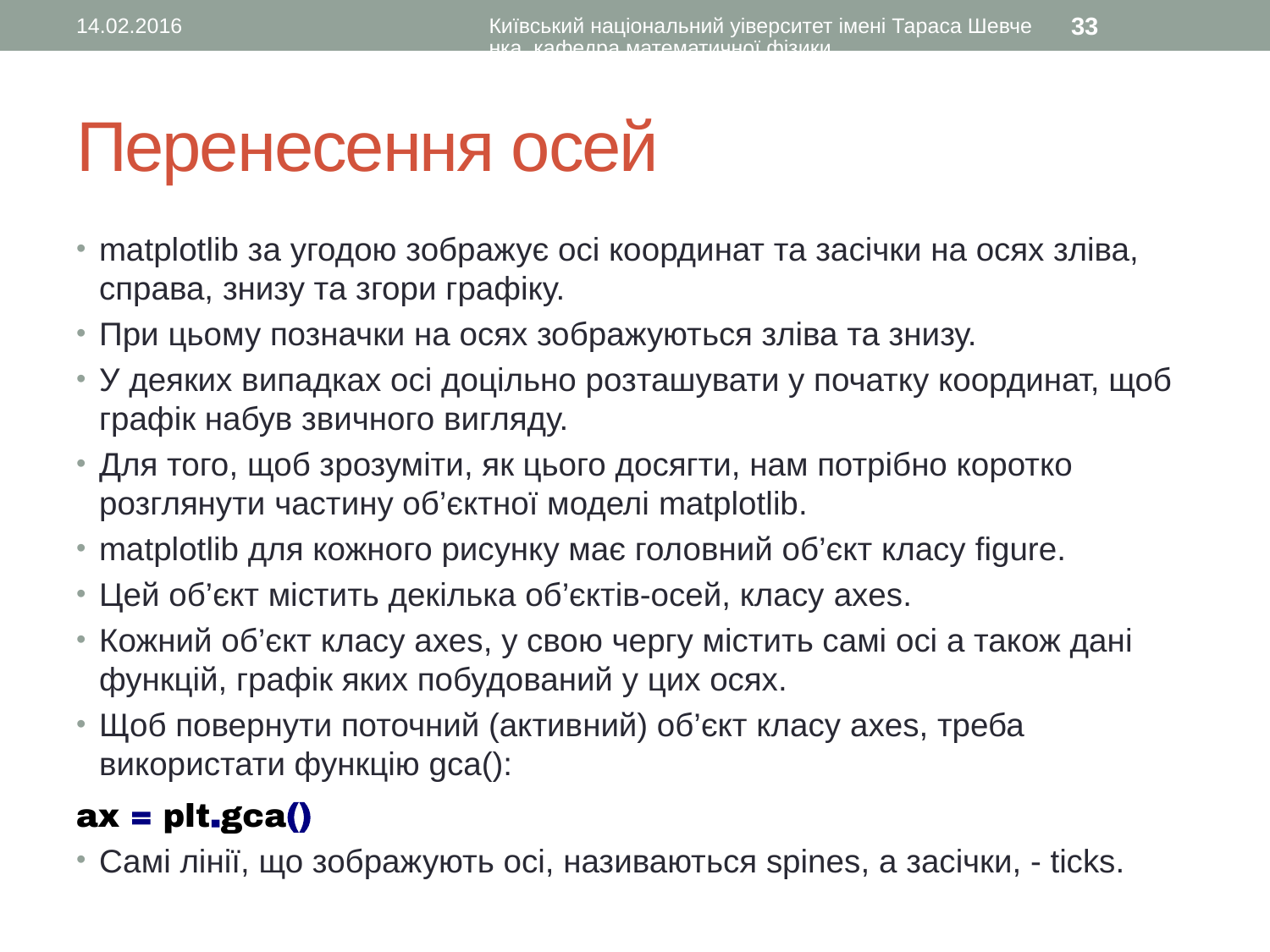

14.02.2016
Київський національний уіверситет імені Тараса Шевченка, кафедра математичної фізики
33
# Перенесення осей
matplotlib за угодою зображує осі координат та засічки на осях зліва, справа, знизу та згори графіку.
При цьому позначки на осях зображуються зліва та знизу.
У деяких випадках осі доцільно розташувати у початку координат, щоб графік набув звичного вигляду.
Для того, щоб зрозуміти, як цього досягти, нам потрібно коротко розглянути частину об’єктної моделі matplotlib.
matplotlib для кожного рисунку має головний об’єкт класу figure.
Цей об’єкт містить декілька об’єктів-осей, класу axes.
Кожний об’єкт класу axes, у свою чергу містить самі осі а також дані функцій, графік яких побудований у цих осях.
Щоб повернути поточний (активний) об’єкт класу axes, треба використати функцію gca():
ax = plt.gca()
Самі лінії, що зображують осі, називаються spines, а засічки, - ticks.